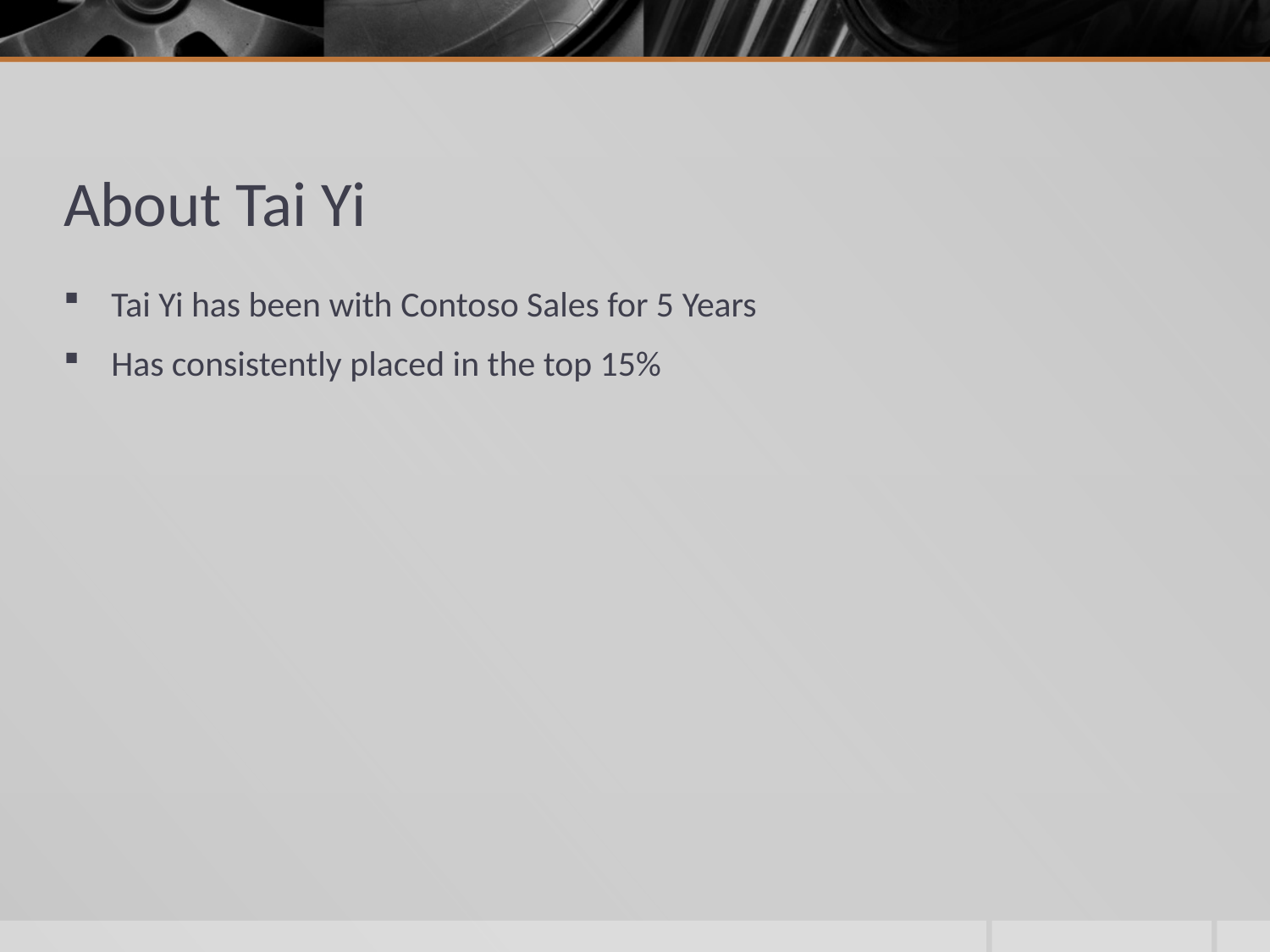

# About Tai Yi
Tai Yi has been with Contoso Sales for 5 Years
Has consistently placed in the top 15%